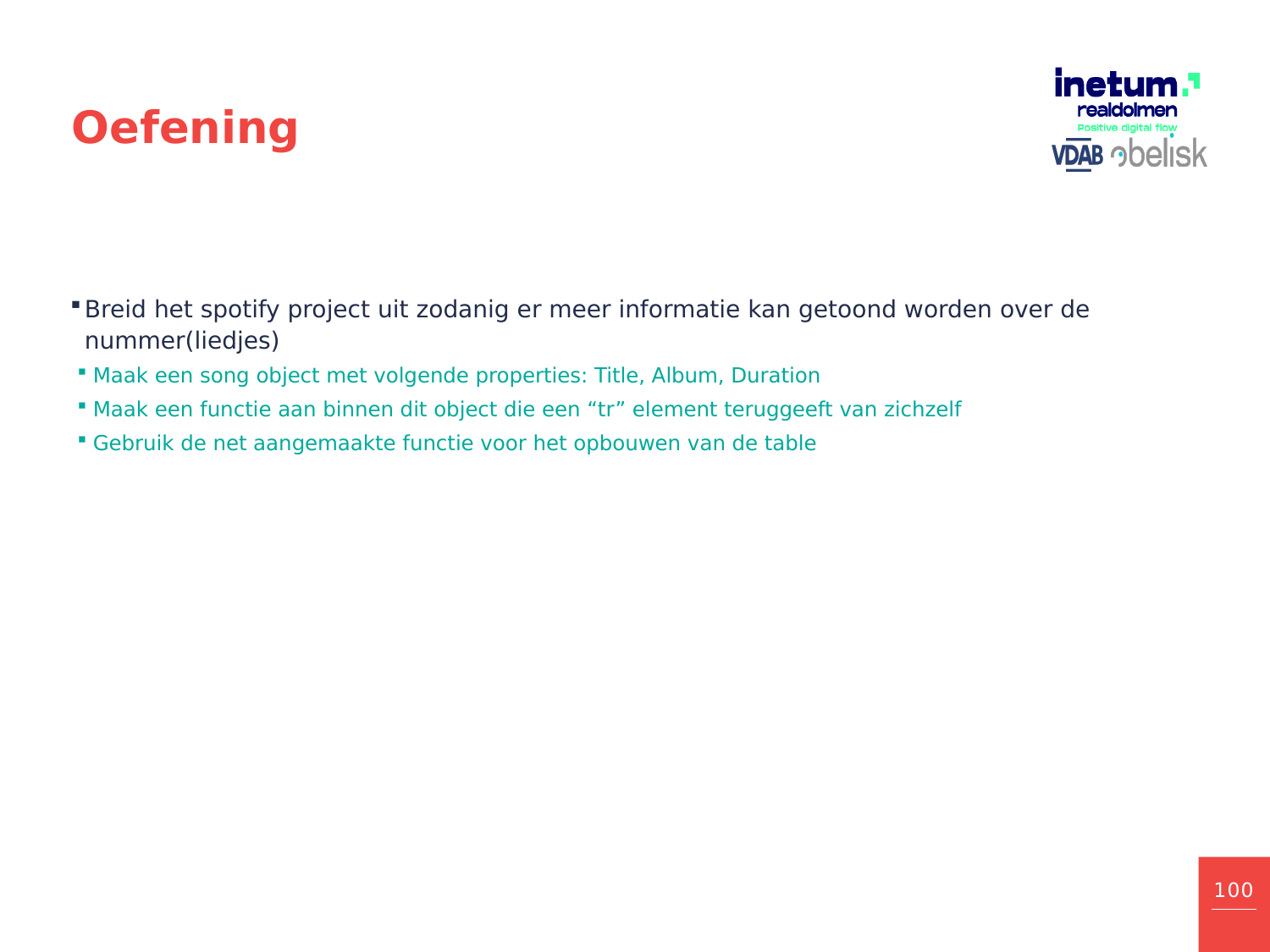

# Oefening
Breid het spotify project uit zodanig er meer informatie kan getoond worden over de nummer(liedjes)
Maak een song object met volgende properties: Title, Album, Duration
Maak een functie aan binnen dit object die een “tr” element teruggeeft van zichzelf
Gebruik de net aangemaakte functie voor het opbouwen van de table